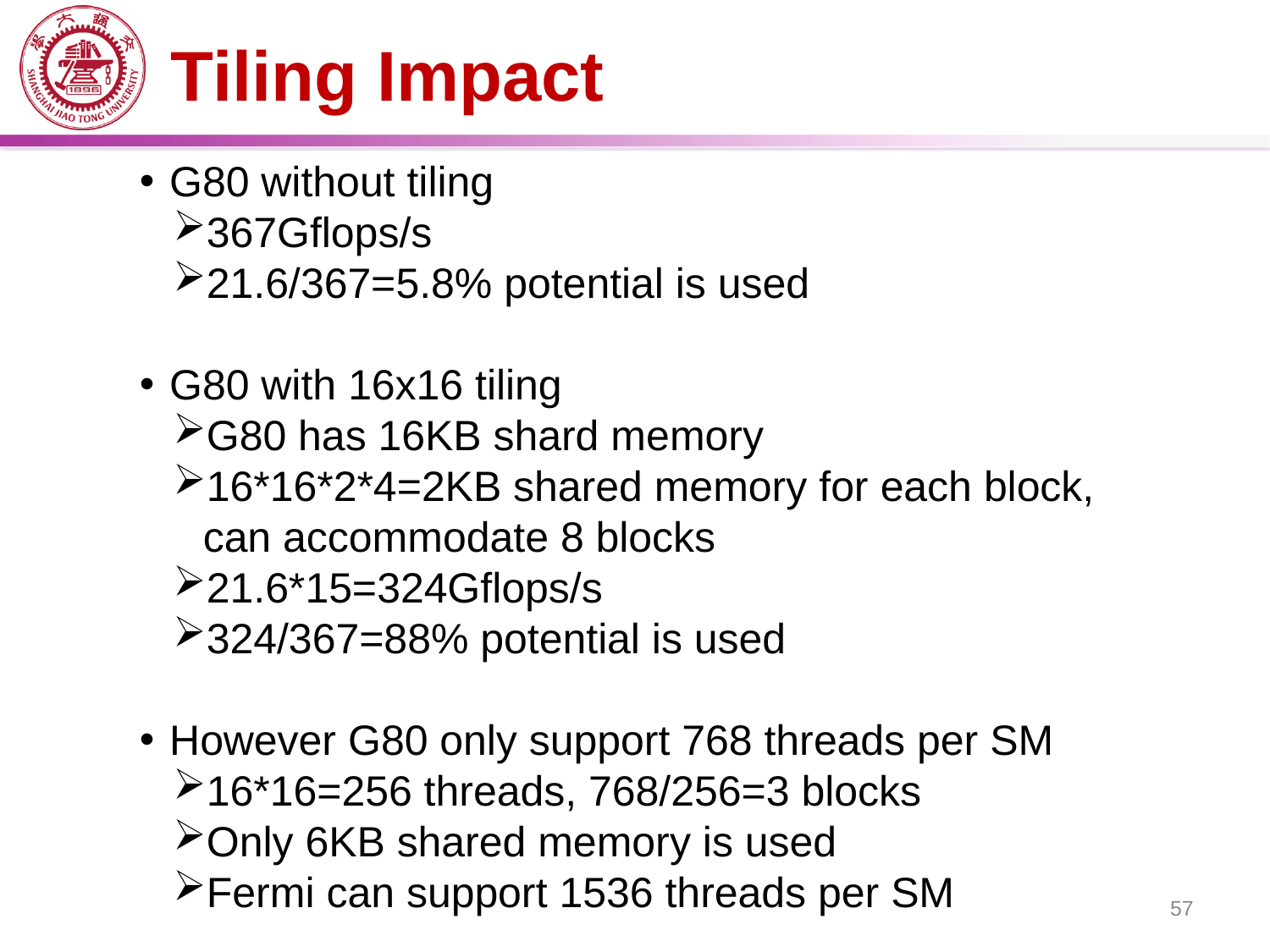

# Tiling Impact

G80 without tiling
367Gflops/s
21.6/367=5.8% potential is used

G80 with 16x16 tiling
G80 has 16KB shard memory
16*16*2*4=2KB shared memory for each block, can accommodate 8 blocks
21.6*15=324Gflops/s
324/367=88% potential is used

However G80 only support 768 threads per SM
16*16=256 threads, 768/256=3 blocks
Only 6KB shared memory is used
Fermi can support 1536 threads per SM

57